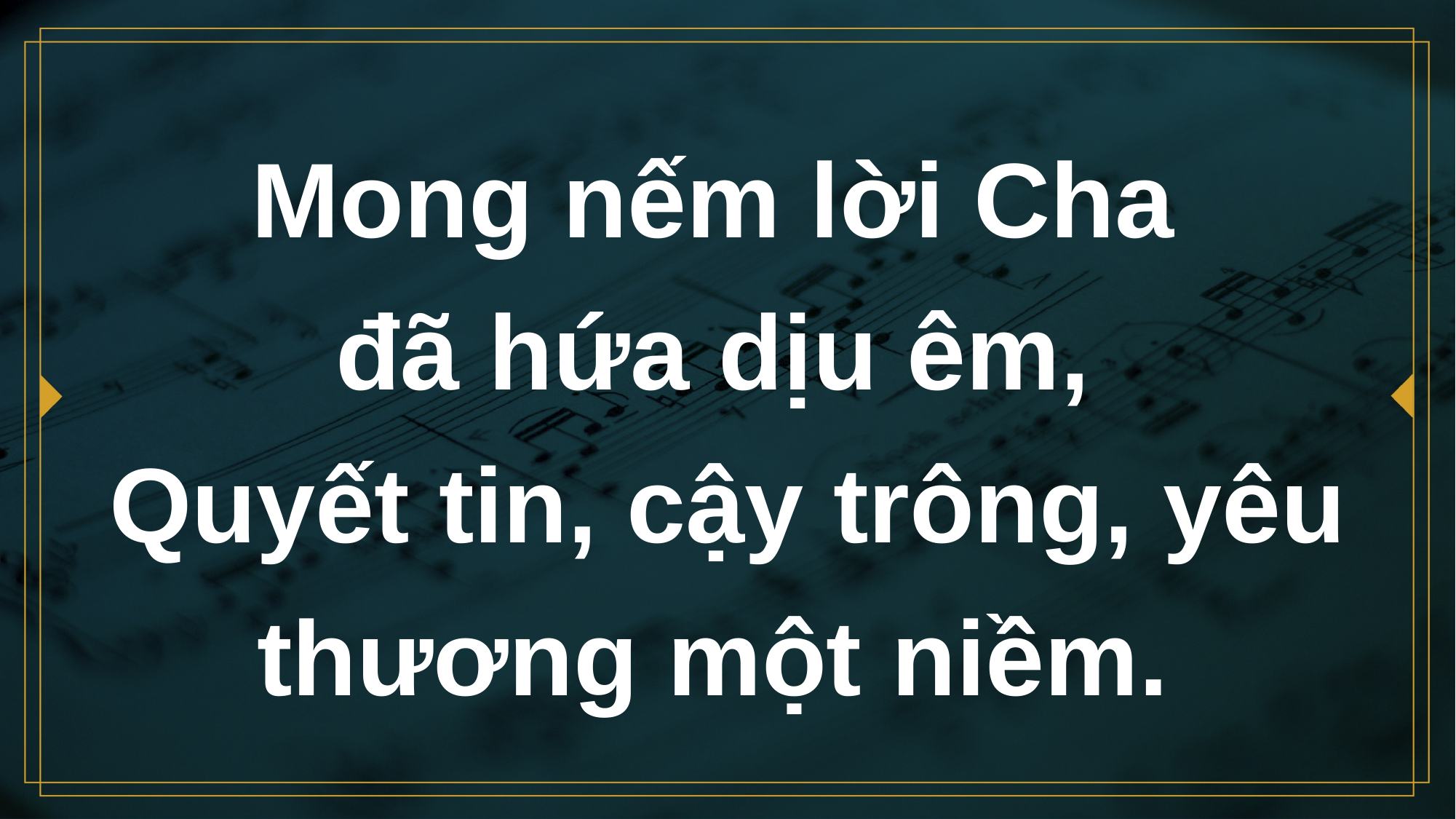

# Mong nếm lời Cha đã hứa dịu êm, Quyết tin, cậy trông, yêu thương một niềm.